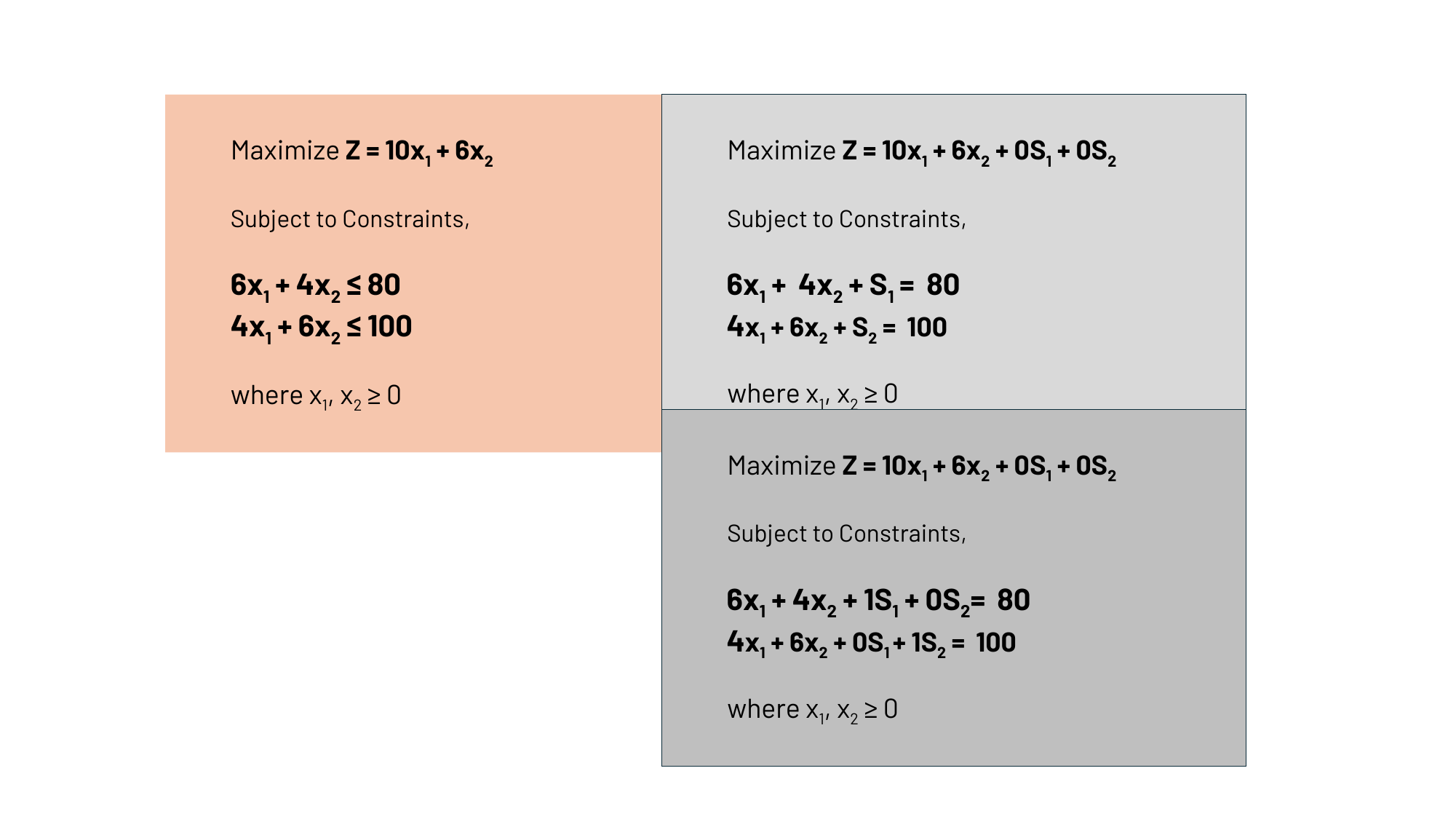

Maximize Z = 10x1 + 6x2 + 0S1 + 0S2

Subject to Constraints,

         6x1 +  4x2 + S1 =  80
         4x1 + 6x2 + S2 =  100

where x1, x2 ≥ 0

Maximize Z = 10x1 + 6x2

Subject to Constraints,

6x1 + 4x2 ≤ 80
4x1 + 6x2 ≤ 100

where x1, x2 ≥ 0

Maximize Z = 10x1 + 6x2 + 0S1 + 0S2

Subject to Constraints,

         6x1 + 4x2 + 1S1 + 0S2=  80
         4x1 + 6x2 + 0S1 + 1S2 =  100

where x1, x2 ≥ 0